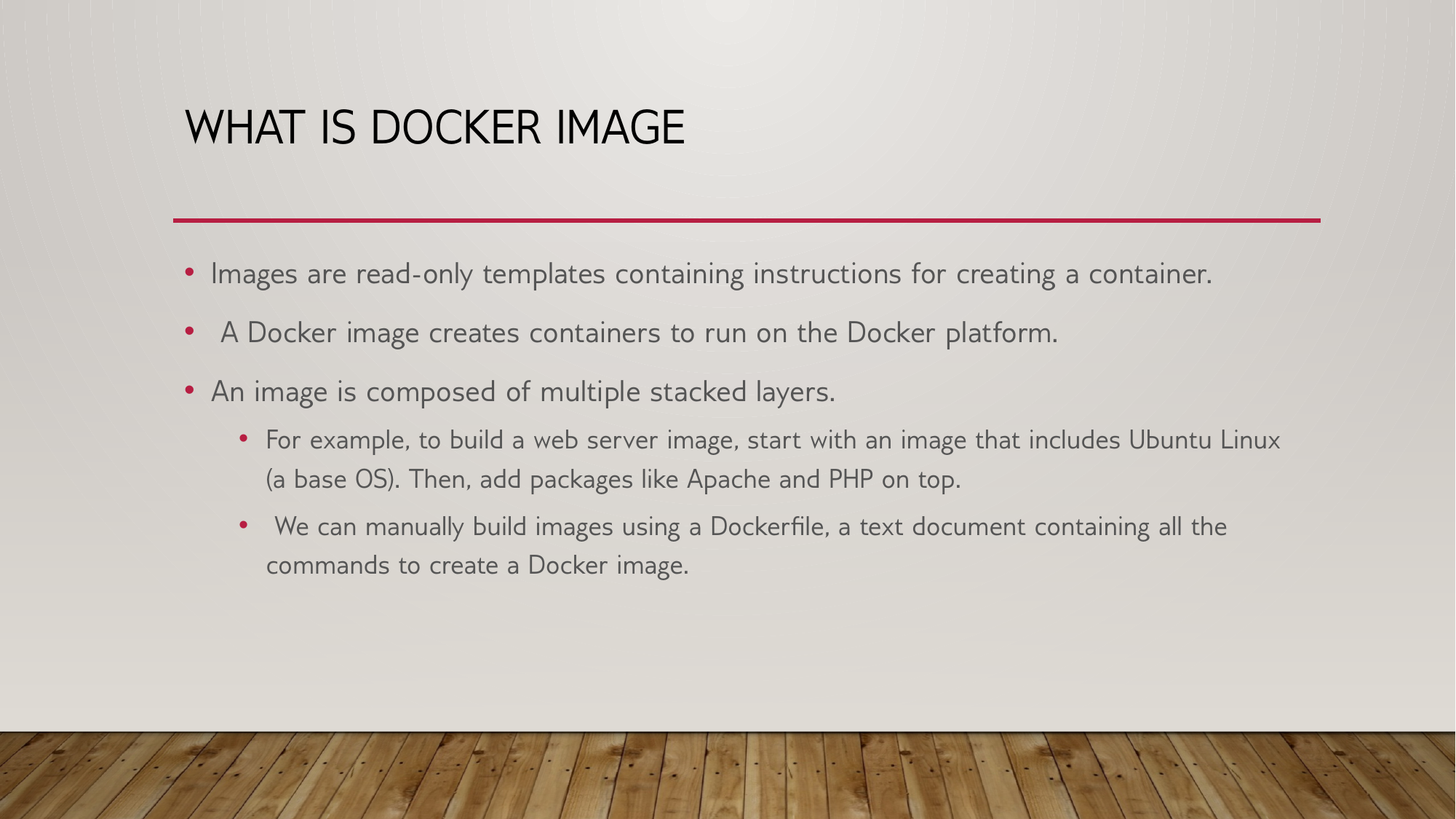

# What is docker image
Images are read-only templates containing instructions for creating a container.
 A Docker image creates containers to run on the Docker platform.
An image is composed of multiple stacked layers.
For example, to build a web server image, start with an image that includes Ubuntu Linux (a base OS). Then, add packages like Apache and PHP on top.
 We can manually build images using a Dockerfile, a text document containing all the commands to create a Docker image.